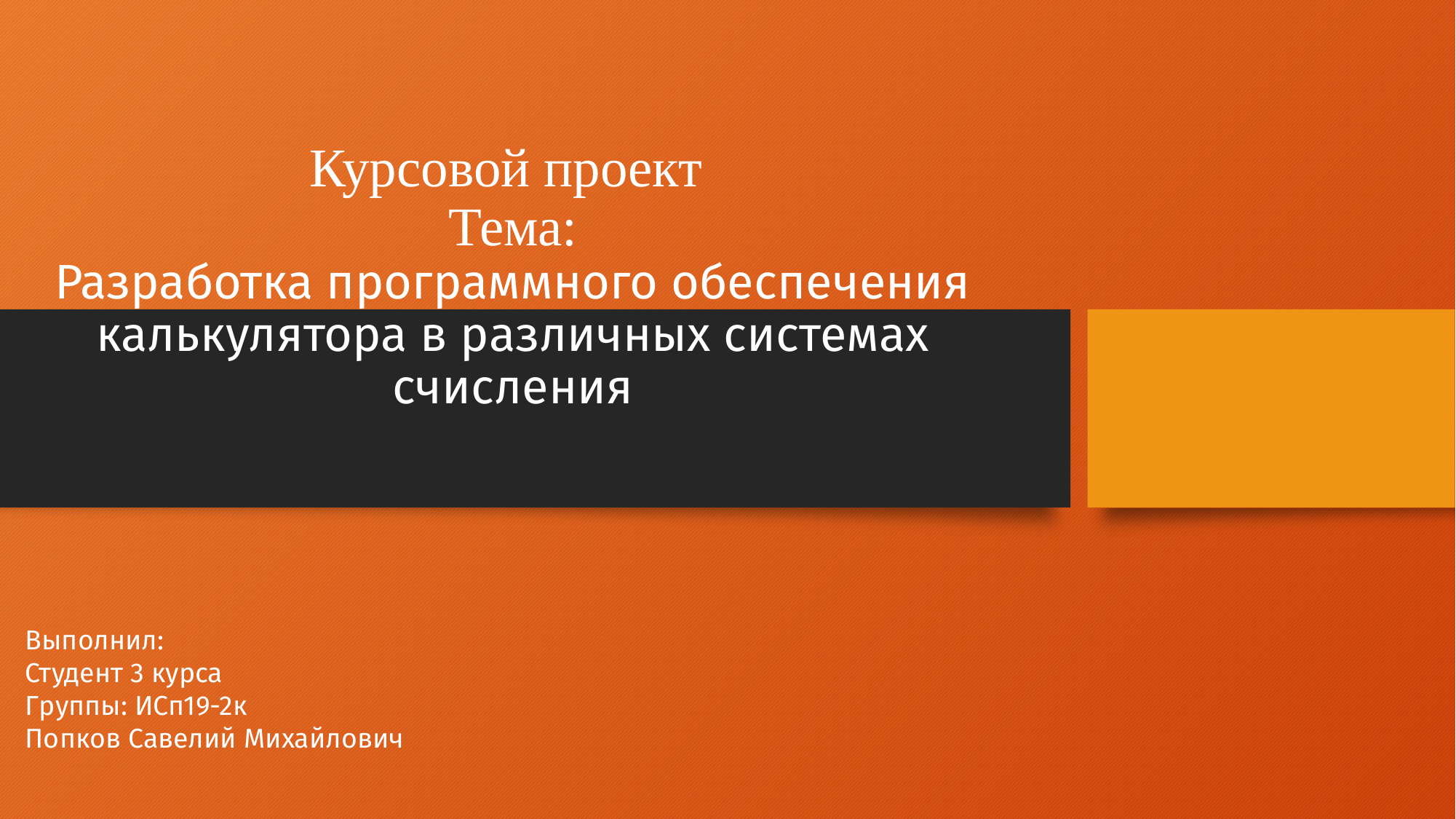

# Курсовой проект Тема: Разработка программного обеспечения калькулятора в различных системах счисления

Выполнил:
Студент 3 курса
Группы: ИСп19-2к
Попков Савелий Михайлович